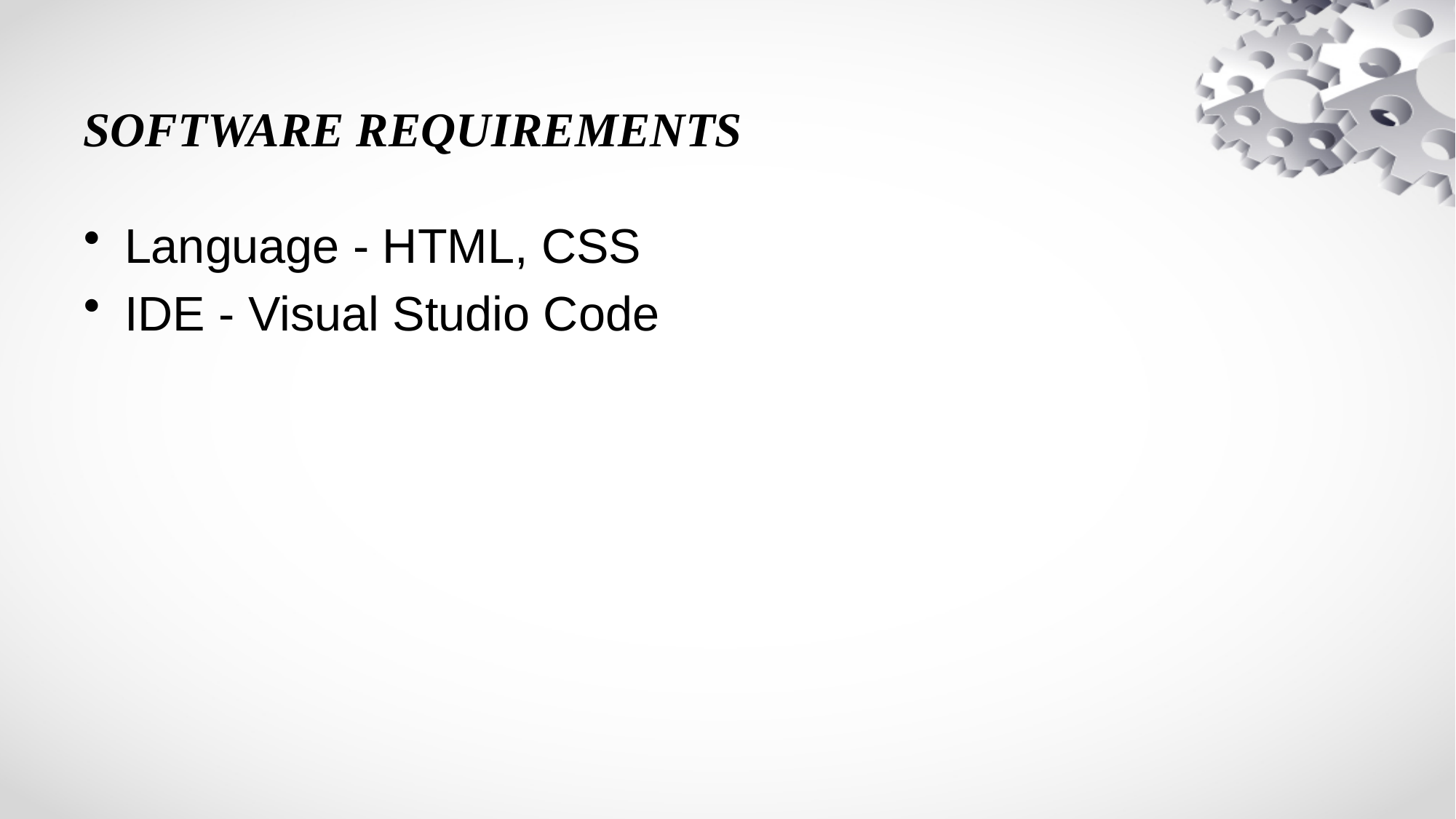

# SOFTWARE REQUIREMENTS
Language - HTML, CSS
IDE - Visual Studio Code